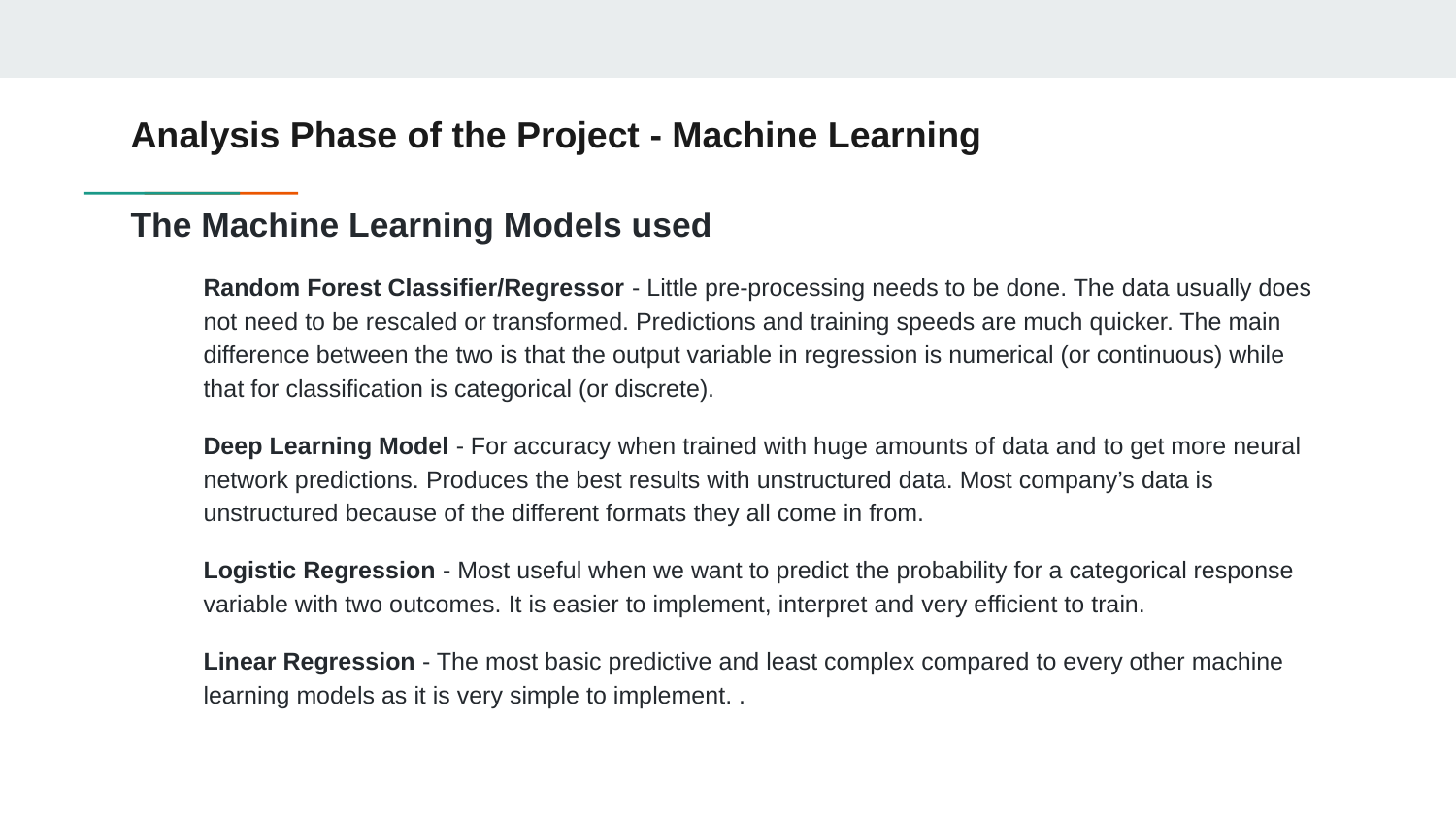

# Analysis Phase of the Project - Machine Learning

The Machine Learning Models used
Random Forest Classifier/Regressor - Little pre-processing needs to be done. The data usually does not need to be rescaled or transformed. Predictions and training speeds are much quicker. The main difference between the two is that the output variable in regression is numerical (or continuous) while that for classification is categorical (or discrete).
Deep Learning Model - For accuracy when trained with huge amounts of data and to get more neural network predictions. Produces the best results with unstructured data. Most company’s data is unstructured because of the different formats they all come in from.
Logistic Regression - Most useful when we want to predict the probability for a categorical response variable with two outcomes. It is easier to implement, interpret and very efficient to train.
Linear Regression - The most basic predictive and least complex compared to every other machine learning models as it is very simple to implement. .